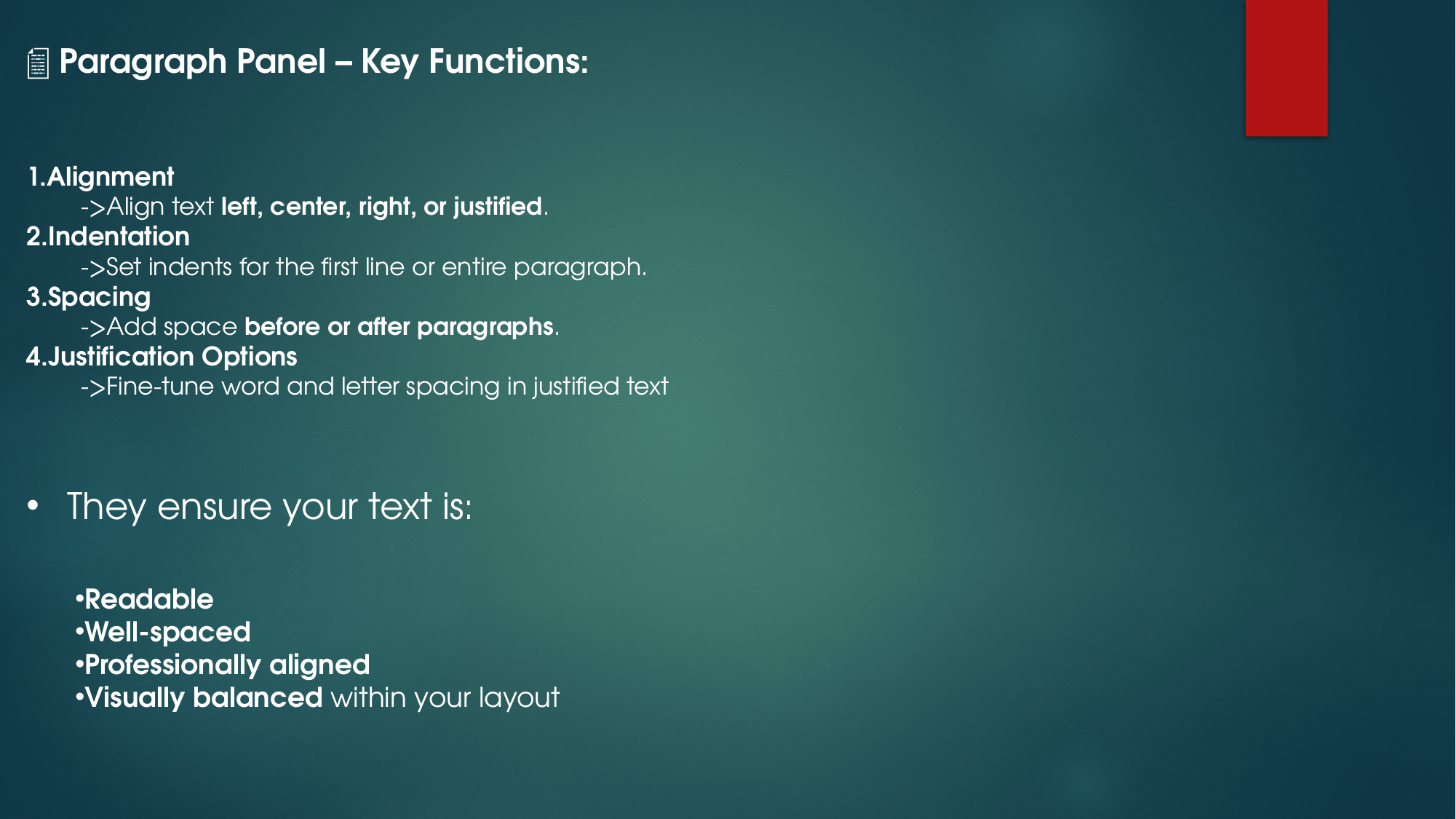

📄 Paragraph Panel – Key Functions:

Alignment
->Align text left, center, right, or justified.
Indentation
->Set indents for the first line or entire paragraph.
Spacing
->Add space before or after paragraphs.
Justification Options
->Fine-tune word and letter spacing in justified text
They ensure your text is:

Readable
Well-spaced
Professionally aligned
Visually balanced within your layout